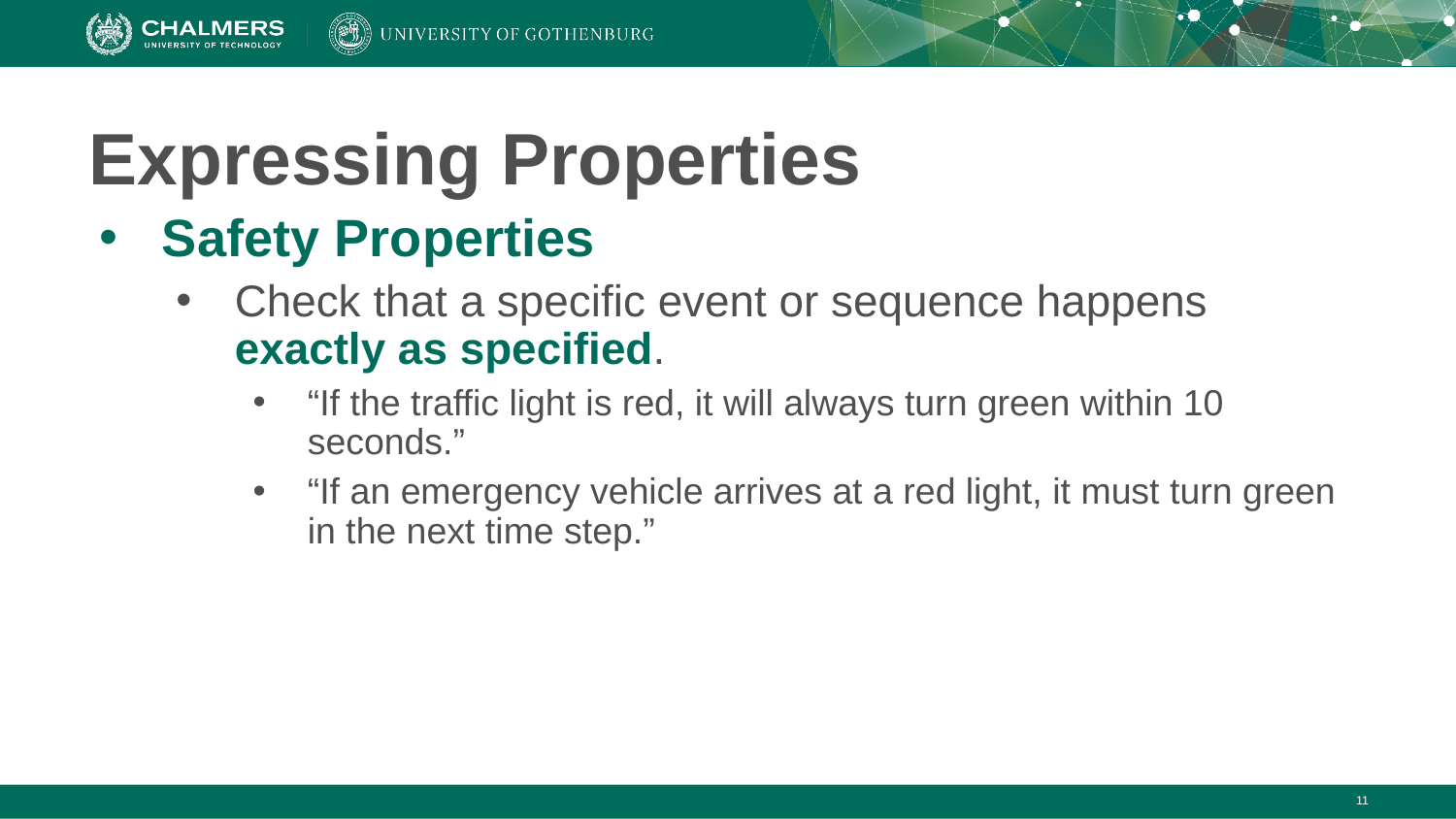

# Expressing Properties
Safety Properties
Check that a specific event or sequence happens exactly as specified.
“If the traffic light is red, it will always turn green within 10 seconds.”
“If an emergency vehicle arrives at a red light, it must turn green in the next time step.”
11